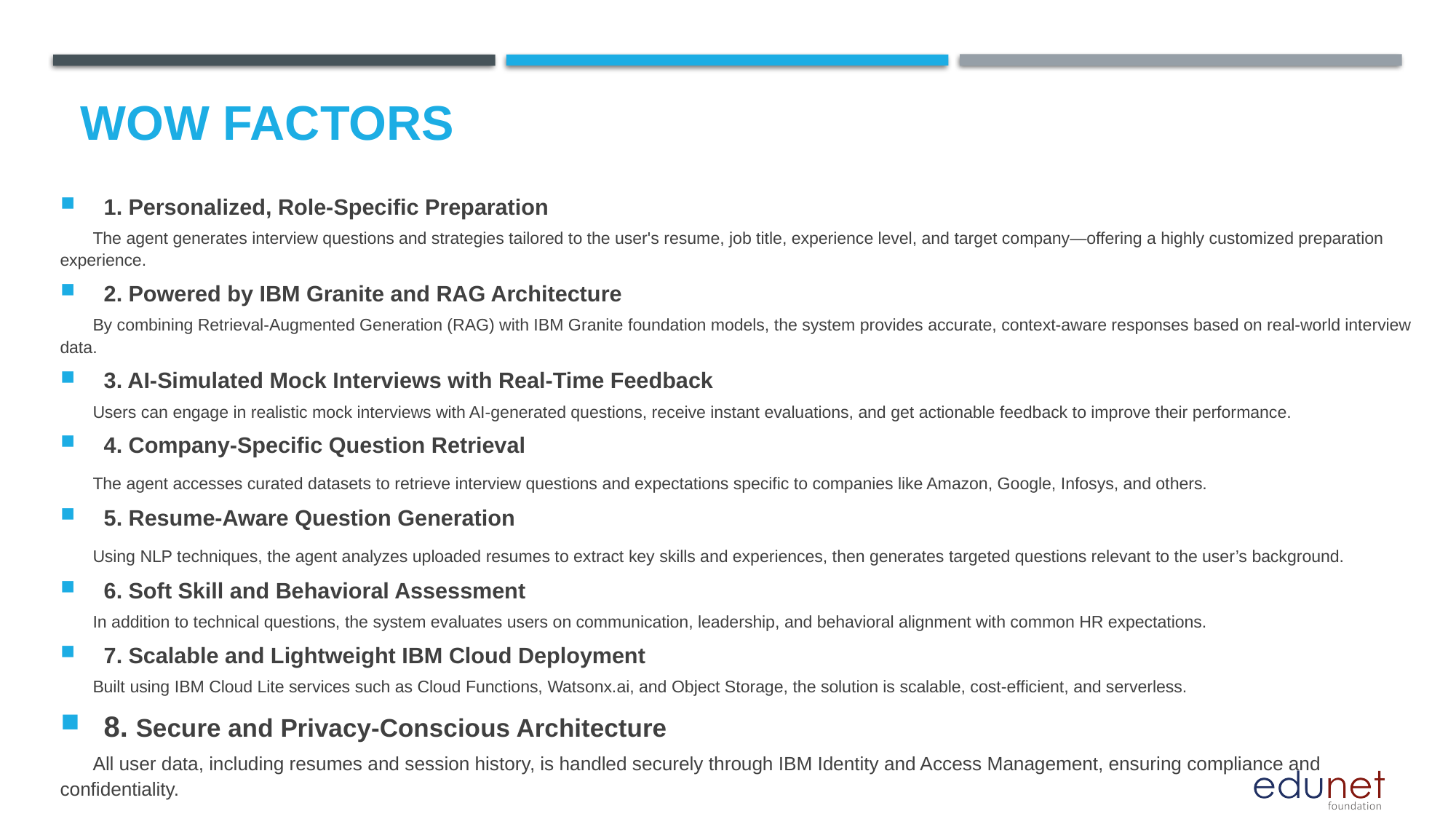

# Wow factors
1. Personalized, Role-Specific Preparation
	The agent generates interview questions and strategies tailored to the user's resume, job title, experience level, and target company—offering a highly customized preparation experience.
2. Powered by IBM Granite and RAG Architecture
	By combining Retrieval-Augmented Generation (RAG) with IBM Granite foundation models, the system provides accurate, context-aware responses based on real-world interview data.
3. AI-Simulated Mock Interviews with Real-Time Feedback
	Users can engage in realistic mock interviews with AI-generated questions, receive instant evaluations, and get actionable feedback to improve their performance.
4. Company-Specific Question Retrieval
	The agent accesses curated datasets to retrieve interview questions and expectations specific to companies like Amazon, Google, Infosys, and others.
5. Resume-Aware Question Generation
	Using NLP techniques, the agent analyzes uploaded resumes to extract key skills and experiences, then generates targeted questions relevant to the user’s background.
6. Soft Skill and Behavioral Assessment
	In addition to technical questions, the system evaluates users on communication, leadership, and behavioral alignment with common HR expectations.
7. Scalable and Lightweight IBM Cloud Deployment
	Built using IBM Cloud Lite services such as Cloud Functions, Watsonx.ai, and Object Storage, the solution is scalable, cost-efficient, and serverless.
8. Secure and Privacy-Conscious Architecture
	All user data, including resumes and session history, is handled securely through IBM Identity and Access Management, ensuring compliance and confidentiality.